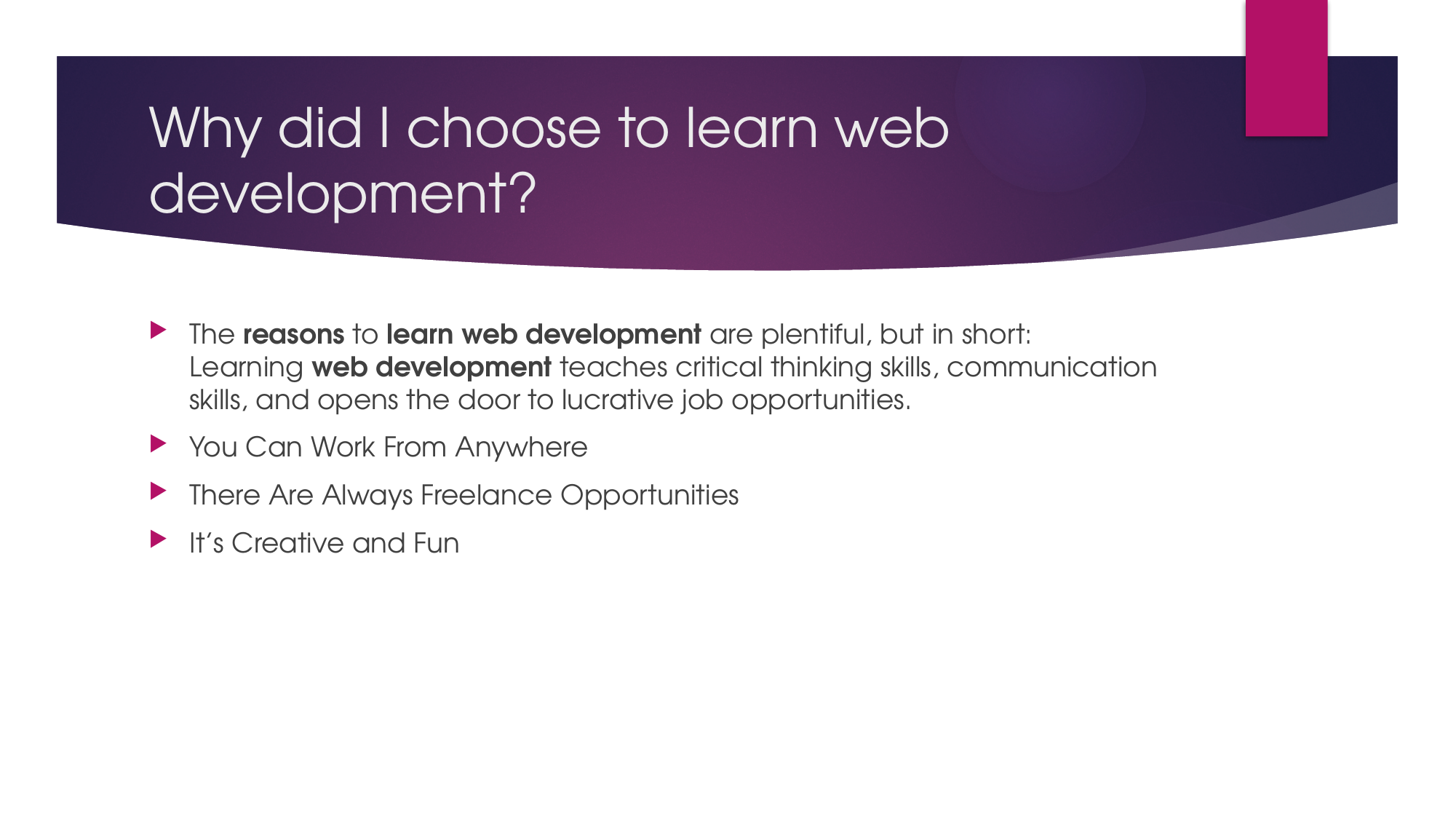

# Why did I choose to learn web development?
The reasons to learn web development are plentiful, but in short: Learning web development teaches critical thinking skills, communication skills, and opens the door to lucrative job opportunities.
You Can Work From Anywhere
There Are Always Freelance Opportunities
It’s Creative and Fun